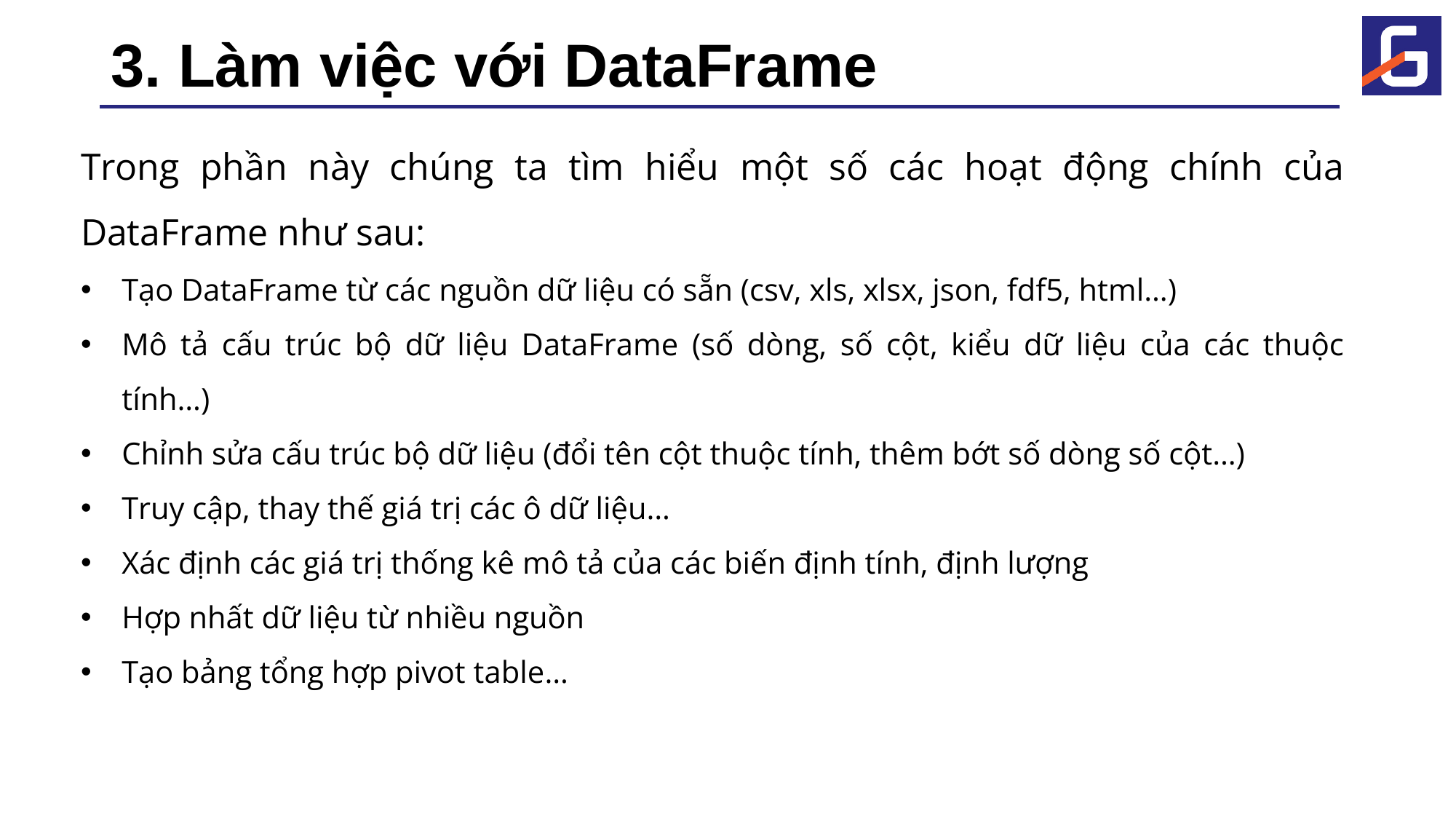

# 3. Làm việc với DataFrame
Trong phần này chúng ta tìm hiểu một số các hoạt động chính của DataFrame như sau:
Tạo DataFrame từ các nguồn dữ liệu có sẵn (csv, xls, xlsx, json, fdf5, html…)
Mô tả cấu trúc bộ dữ liệu DataFrame (số dòng, số cột, kiểu dữ liệu của các thuộc tính…)
Chỉnh sửa cấu trúc bộ dữ liệu (đổi tên cột thuộc tính, thêm bớt số dòng số cột…)
Truy cập, thay thế giá trị các ô dữ liệu…
Xác định các giá trị thống kê mô tả của các biến định tính, định lượng
Hợp nhất dữ liệu từ nhiều nguồn
Tạo bảng tổng hợp pivot table…